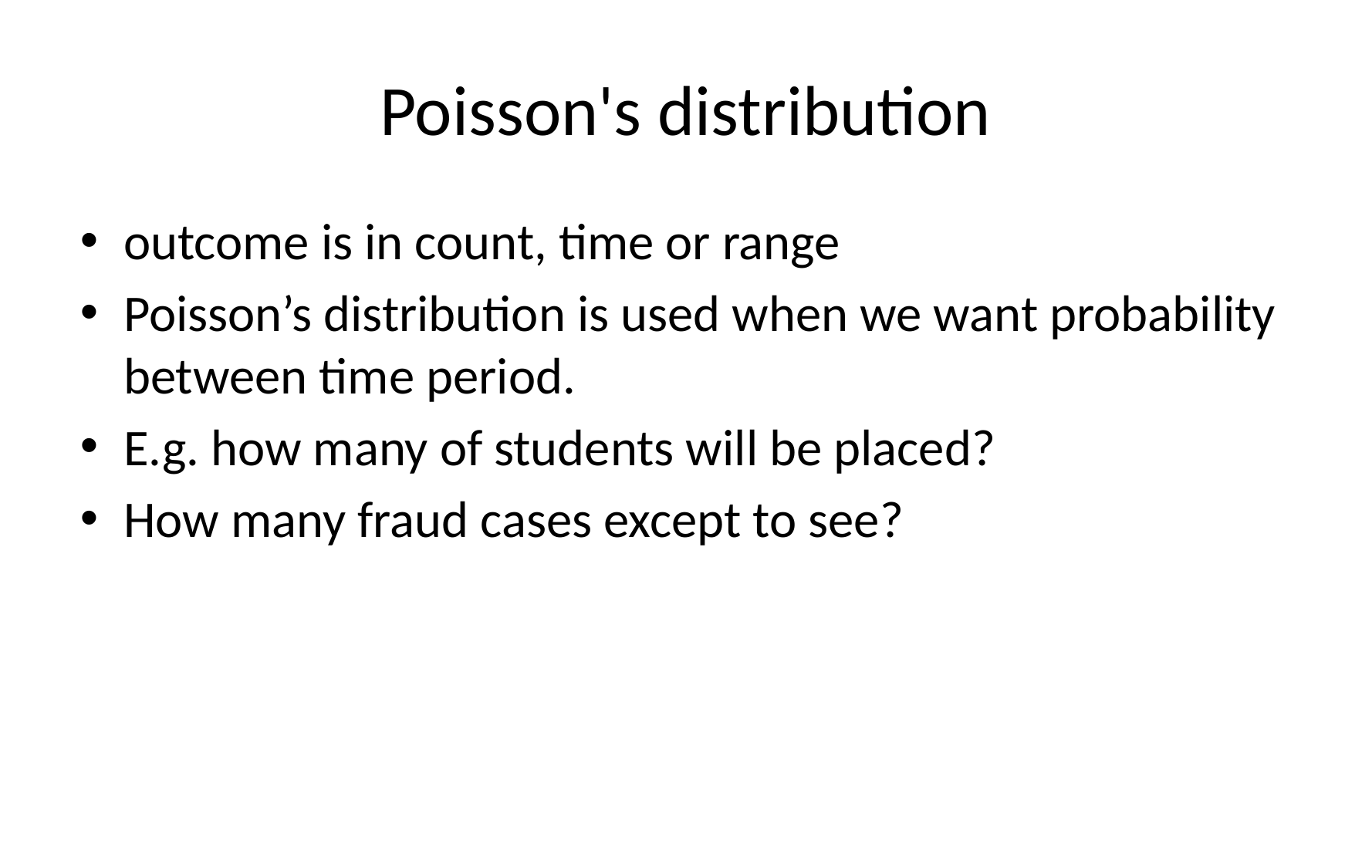

# Poisson's distribution
outcome is in count, time or range
Poisson’s distribution is used when we want probability between time period.
E.g. how many of students will be placed?
How many fraud cases except to see?